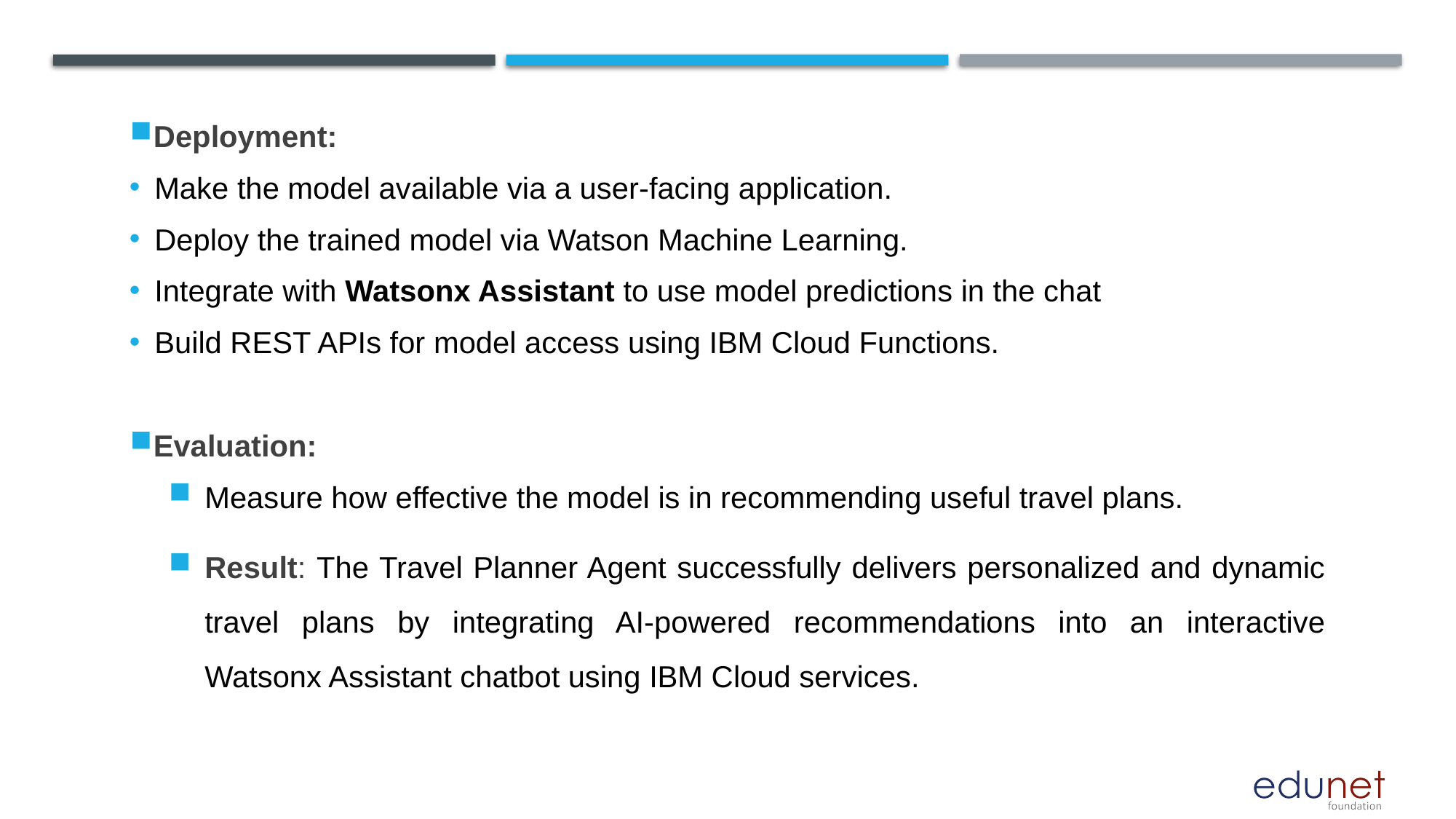

Deployment:
Make the model available via a user-facing application.
Deploy the trained model via Watson Machine Learning.
Integrate with Watsonx Assistant to use model predictions in the chat
Build REST APIs for model access using IBM Cloud Functions.

Evaluation:
Measure how effective the model is in recommending useful travel plans.
Result: The Travel Planner Agent successfully delivers personalized and dynamic travel plans by integrating AI-powered recommendations into an interactive Watsonx Assistant chatbot using IBM Cloud services.